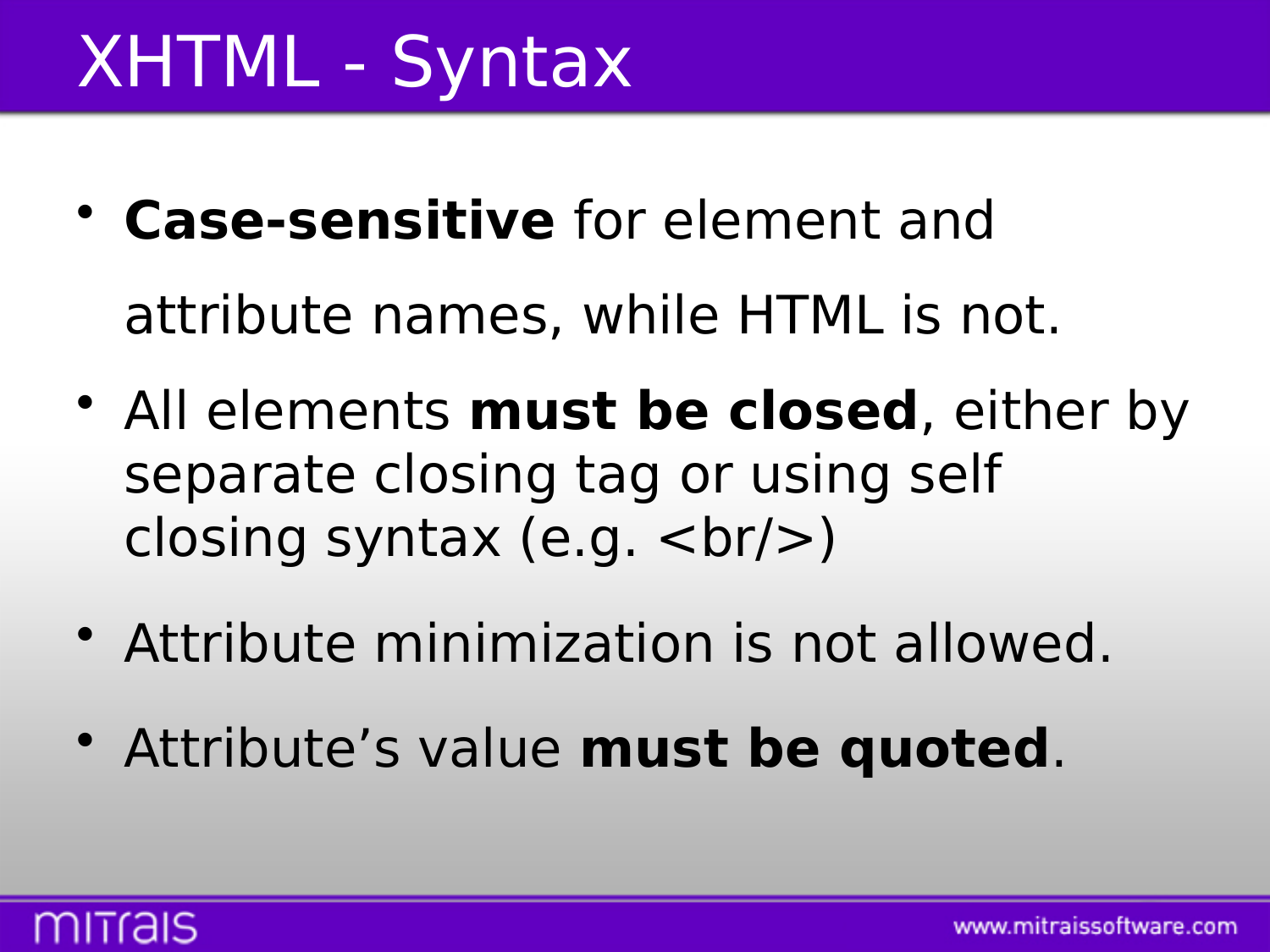

# XHTML - Syntax
Case-sensitive for element and attribute names, while HTML is not.
All elements must be closed, either by separate closing tag or using self closing syntax (e.g. <br/>)
Attribute minimization is not allowed.
Attribute’s value must be quoted.